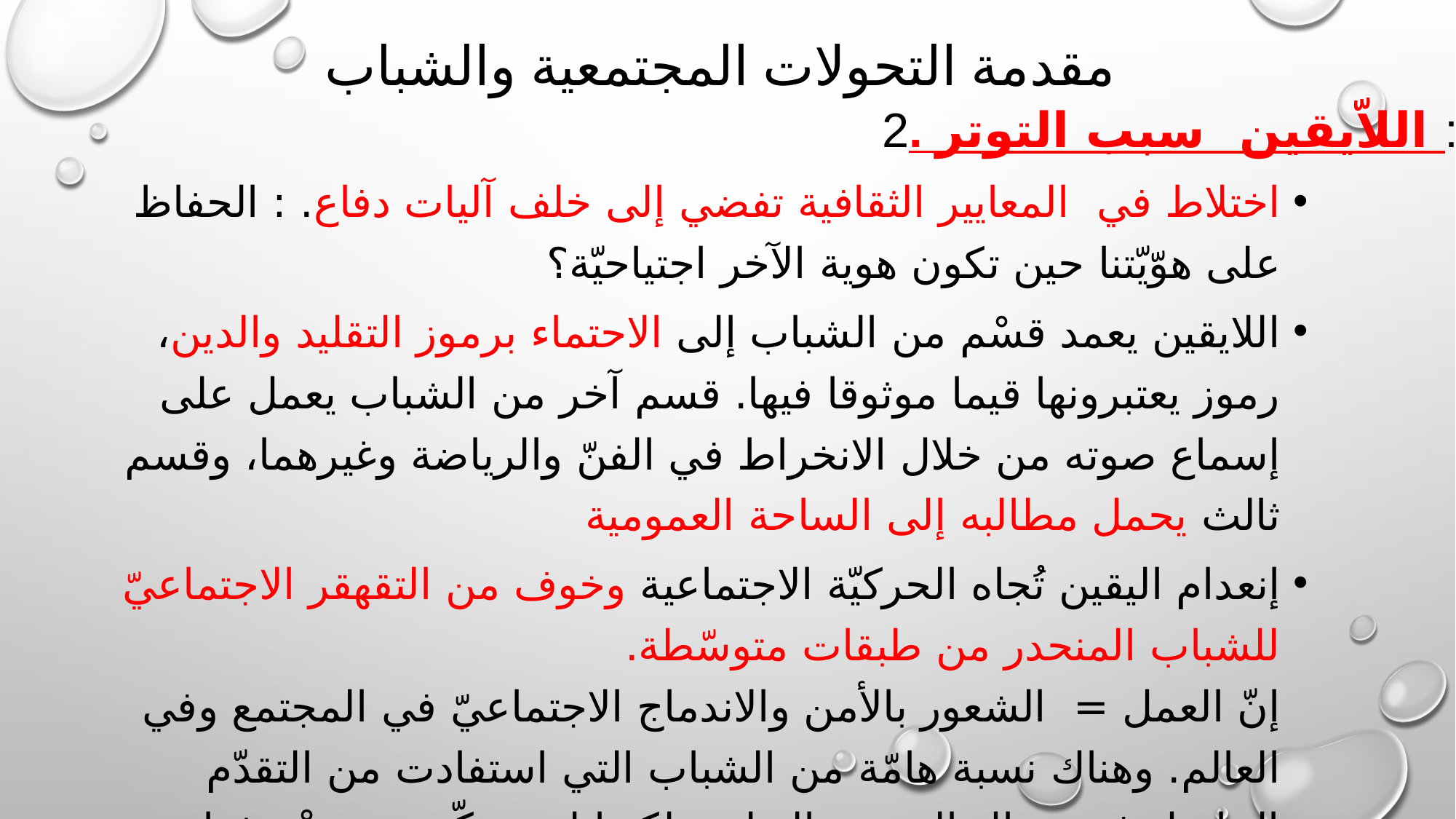

# مقدمة التحولات المجتمعية والشباب
2. اللاّيقين  سبب التوتر :
اختلاط في  المعايير الثقافية تفضي إلى خلف آليات دفاع. : الحفاظ على هوّيّتنا حين تكون هوية الآخر اجتياحيّة؟
اللايقين يعمد قسْم من الشباب إلى الاحتماء برموز التقليد والدين، رموز يعتبرونها قيما موثوقا فيها. قسم آخر من الشباب يعمل على إسماع صوته من خلال الانخراط في الفنّ والرياضة وغيرهما، وقسم ثالث يحمل مطالبه إلى الساحة العمومية
إنعدام اليقين تُجاه الحركيّة الاجتماعية وخوف من التقهقر الاجتماعيّ للشباب المنحدر من طبقات متوسّطة.
إنّ العمل =  الشعور بالأمن والاندماج الاجتماعيّ في المجتمع وفي العالم. وهناك نسبة هامّة من الشباب التي استفادت من التقدّم الحاصل في مجال التربية والتعليم، لكنها لم تتمكّن من جنْي ثمار تعليمها والولوج إلى سوق الشغل.
فالتعليم، الذي يُفتَرضُ فيه أنْ يفضي إلى الاندماج الاجتماعيّ وتطوير الشخصية، وضعيةَ إحباط، وشعورا بالإحباط، في وضعيّة لا يساوي فيها الحصولُ على شهادة ارتقاءاً اجتماعياً بالحصول على العمل.